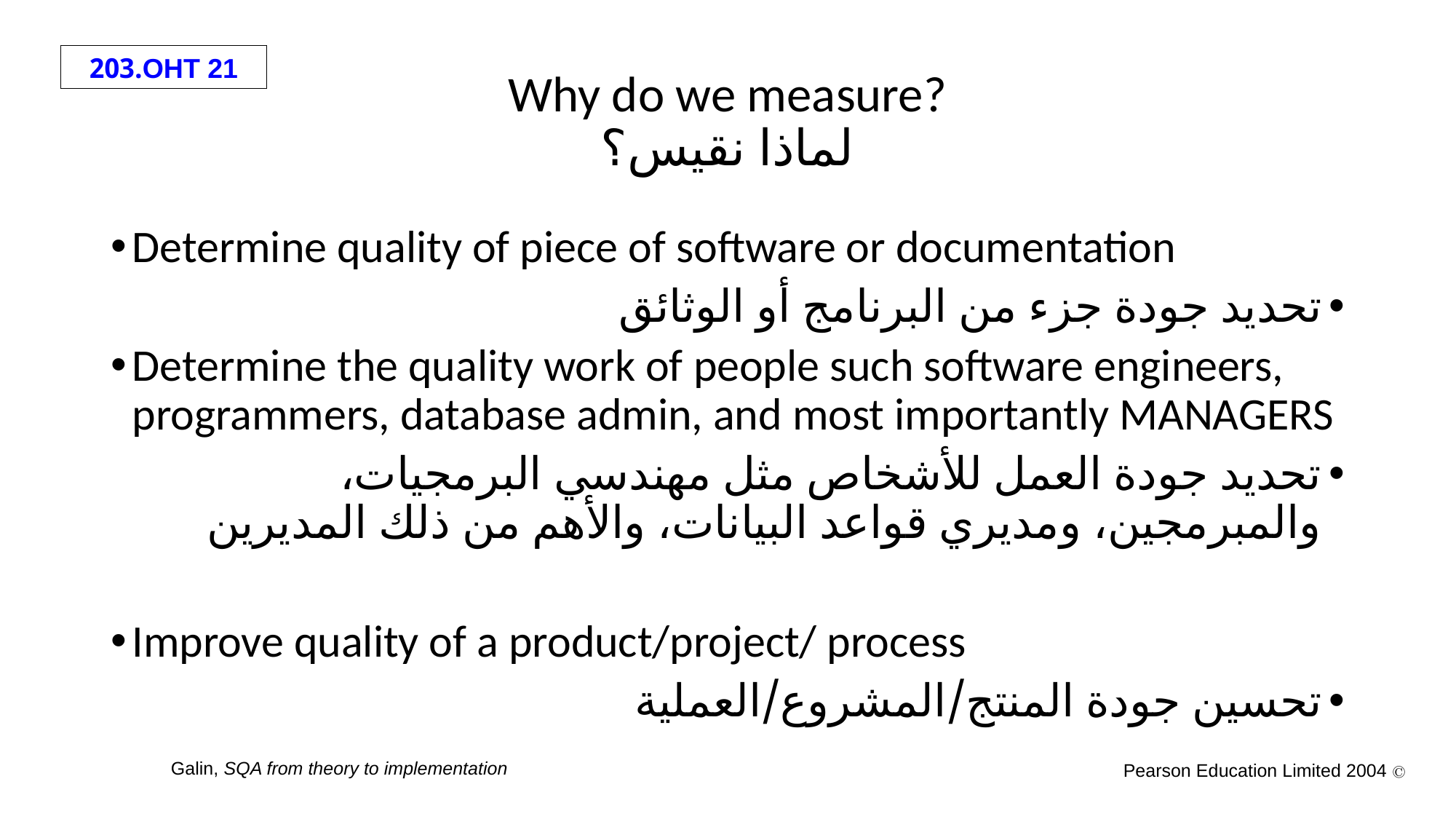

# Why do we measure? لماذا نقيس؟
Determine quality of piece of software or documentation
تحديد جودة جزء من البرنامج أو الوثائق
Determine the quality work of people such software engineers, programmers, database admin, and most importantly MANAGERS
تحديد جودة العمل للأشخاص مثل مهندسي البرمجيات، والمبرمجين، ومديري قواعد البيانات، والأهم من ذلك المديرين

Improve quality of a product/project/ process
تحسين جودة المنتج/المشروع/العملية